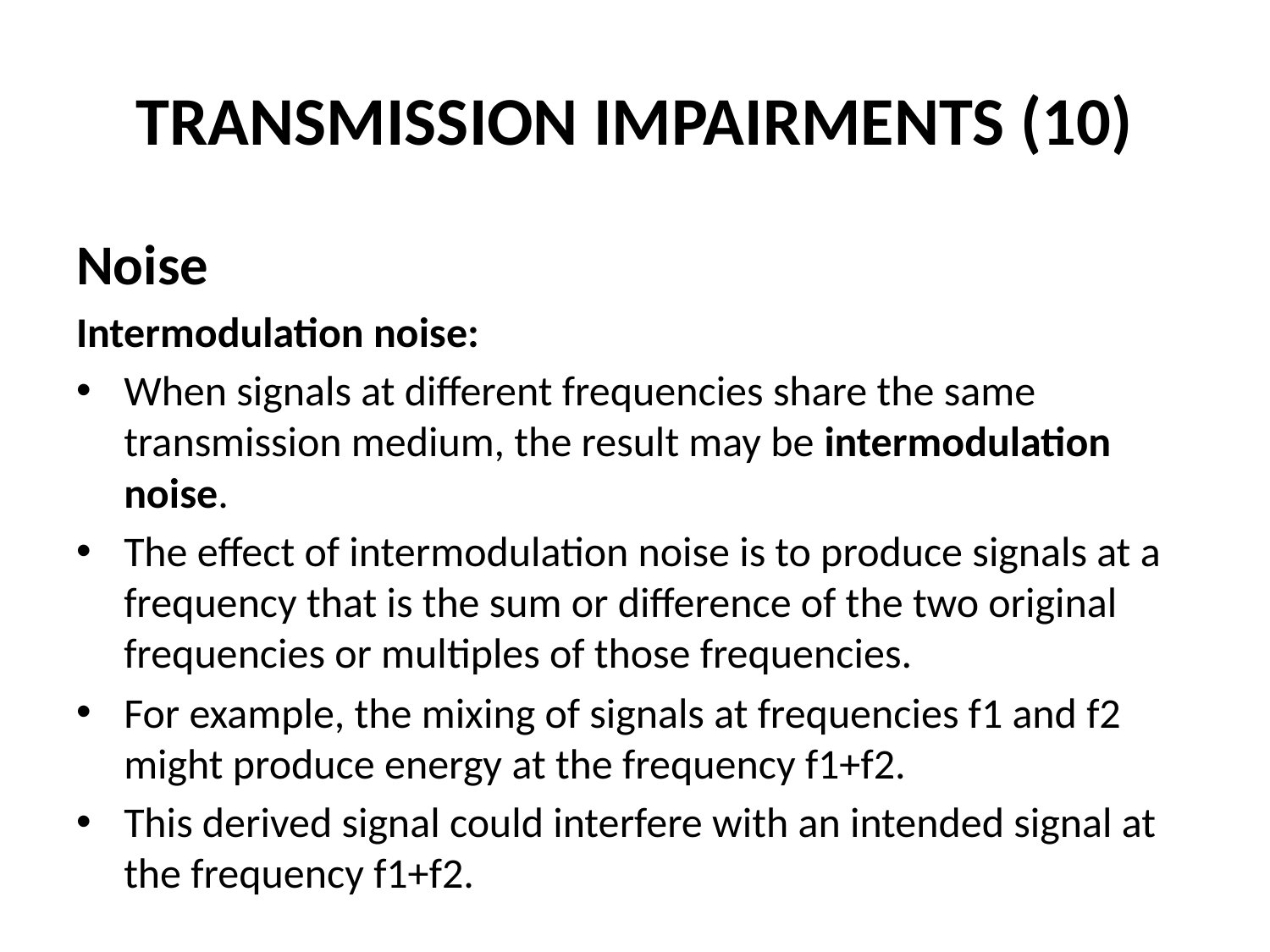

# TRANSMISSION IMPAIRMENTS (10)
Noise
Intermodulation noise:
When signals at different frequencies share the same transmission medium, the result may be intermodulation noise.
The effect of intermodulation noise is to produce signals at a frequency that is the sum or difference of the two original frequencies or multiples of those frequencies.
For example, the mixing of signals at frequencies f1 and f2  might produce energy at the frequency f1+f2.
This derived signal could interfere with an intended signal at the frequency f1+f2.